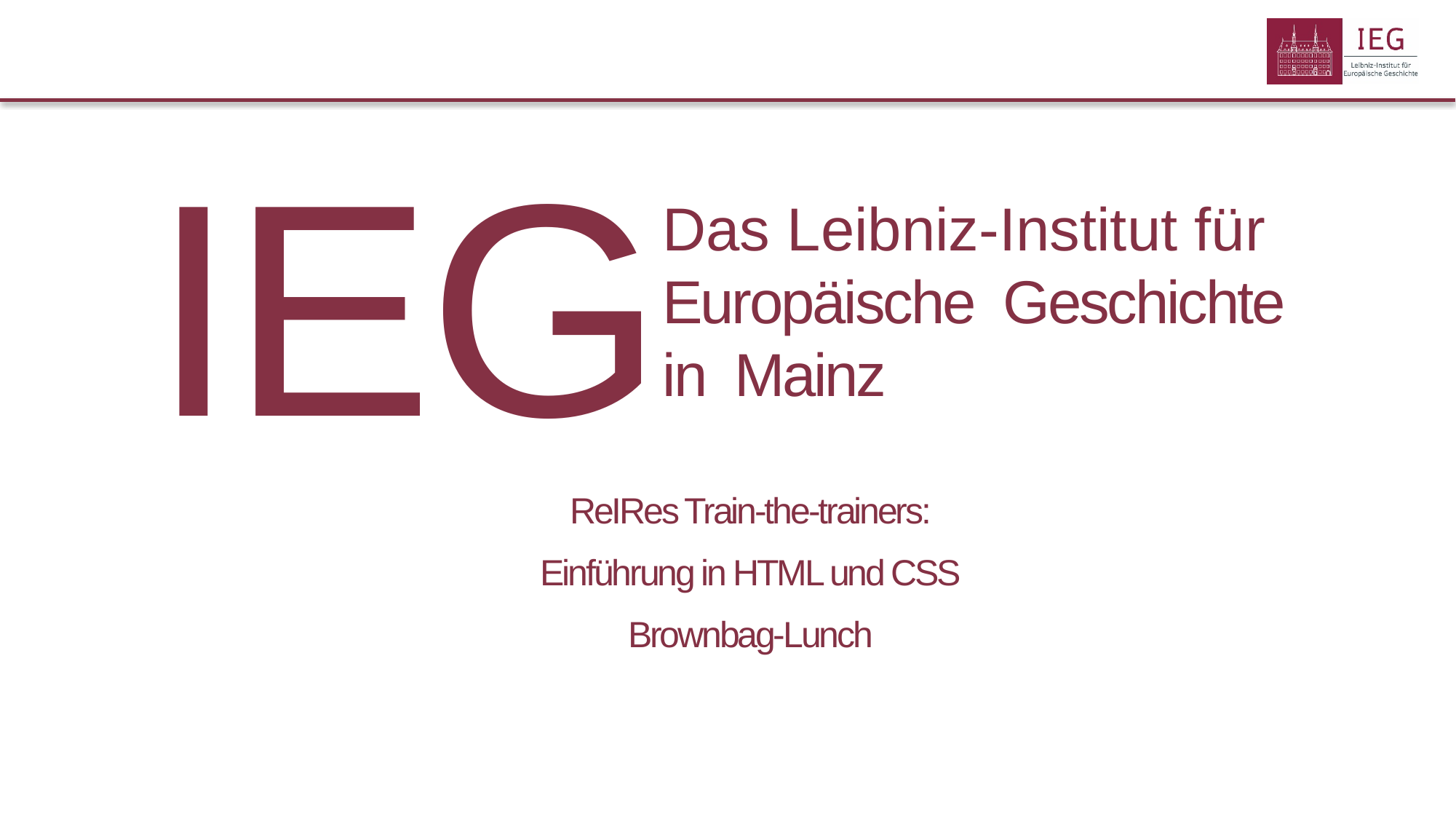

IEG
# Das Leibniz-Institut für Europäische  Geschichte in  Mainz
ReIRes Train-the-trainers:
Einführung in HTML und CSS
Brownbag-Lunch